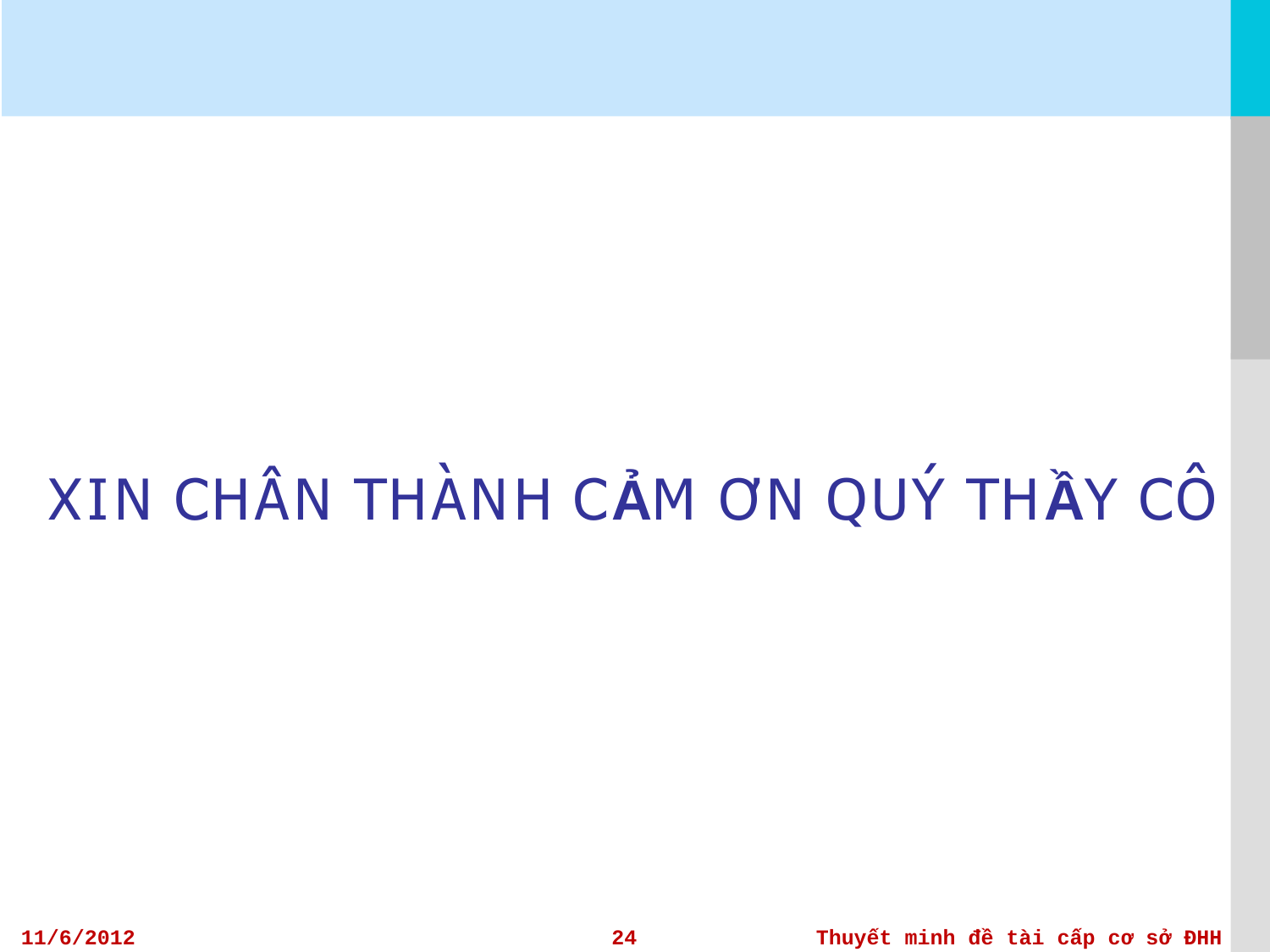

# XIN CHÂN THÀNH CẢM ƠN QUÝ THẦY CÔ
11/6/2012
24
Thuyết minh đề tài cấp cơ sở ĐHH